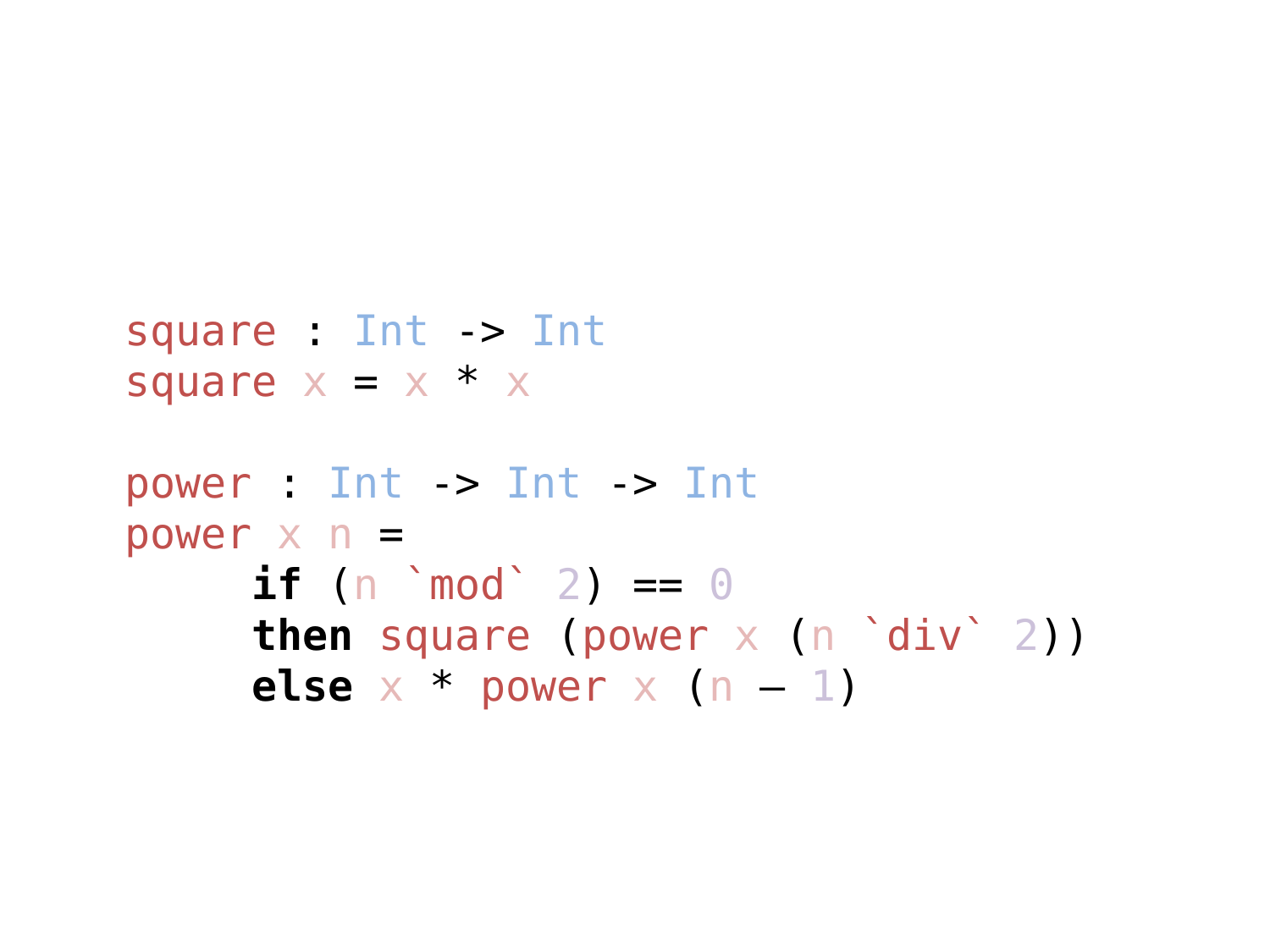

square : Int -> Int
square x = x * x

power : Int -> Int -> Int
power x n =
	if (n `mod` 2) == 0
	then square (power x (n `div` 2))
	else x * power x (n – 1)